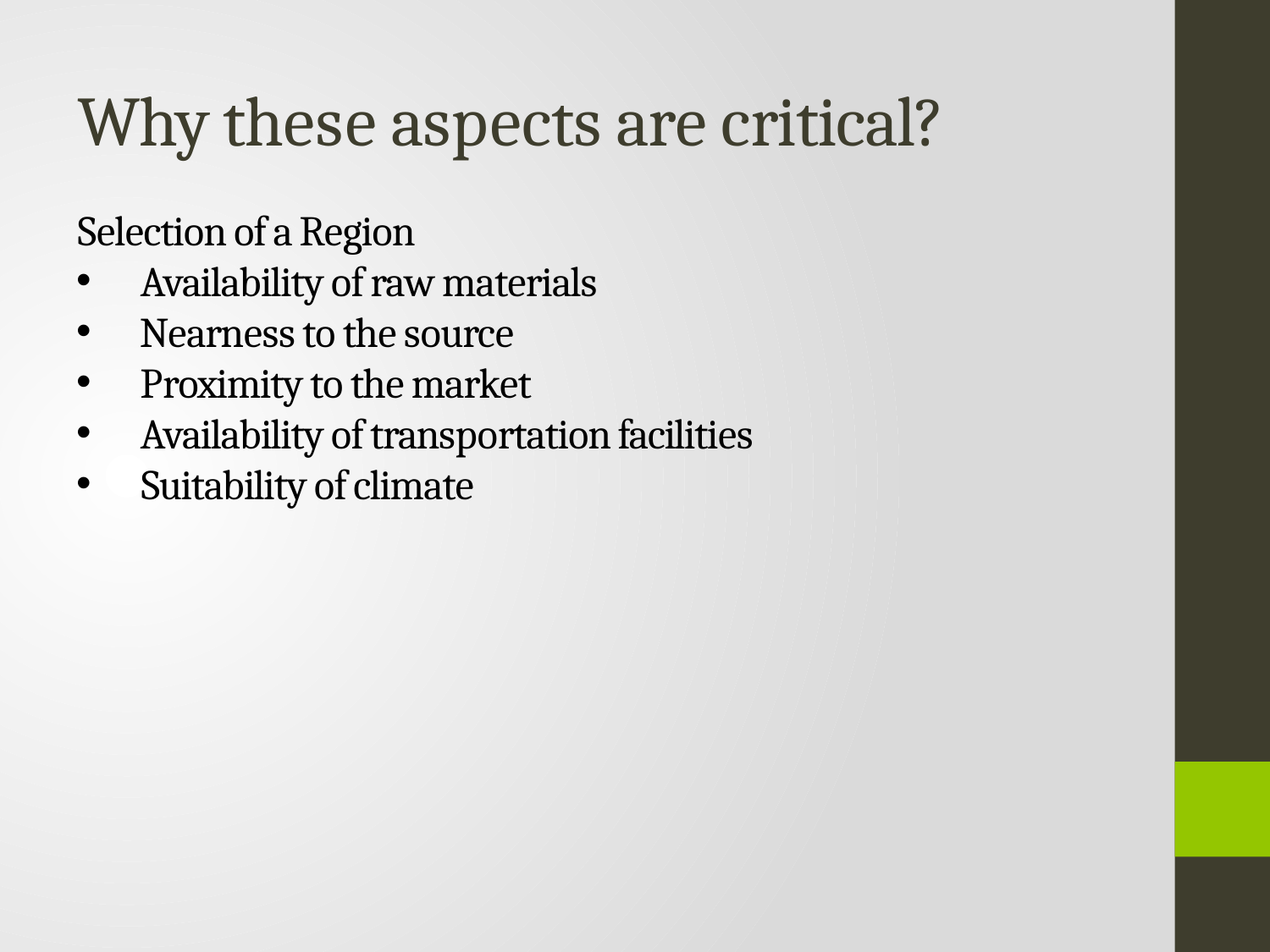

# Why these aspects are critical?
Selection of a Region
Availability of raw materials
Nearness to the source
Proximity to the market
Availability of transportation facilities
Suitability of climate